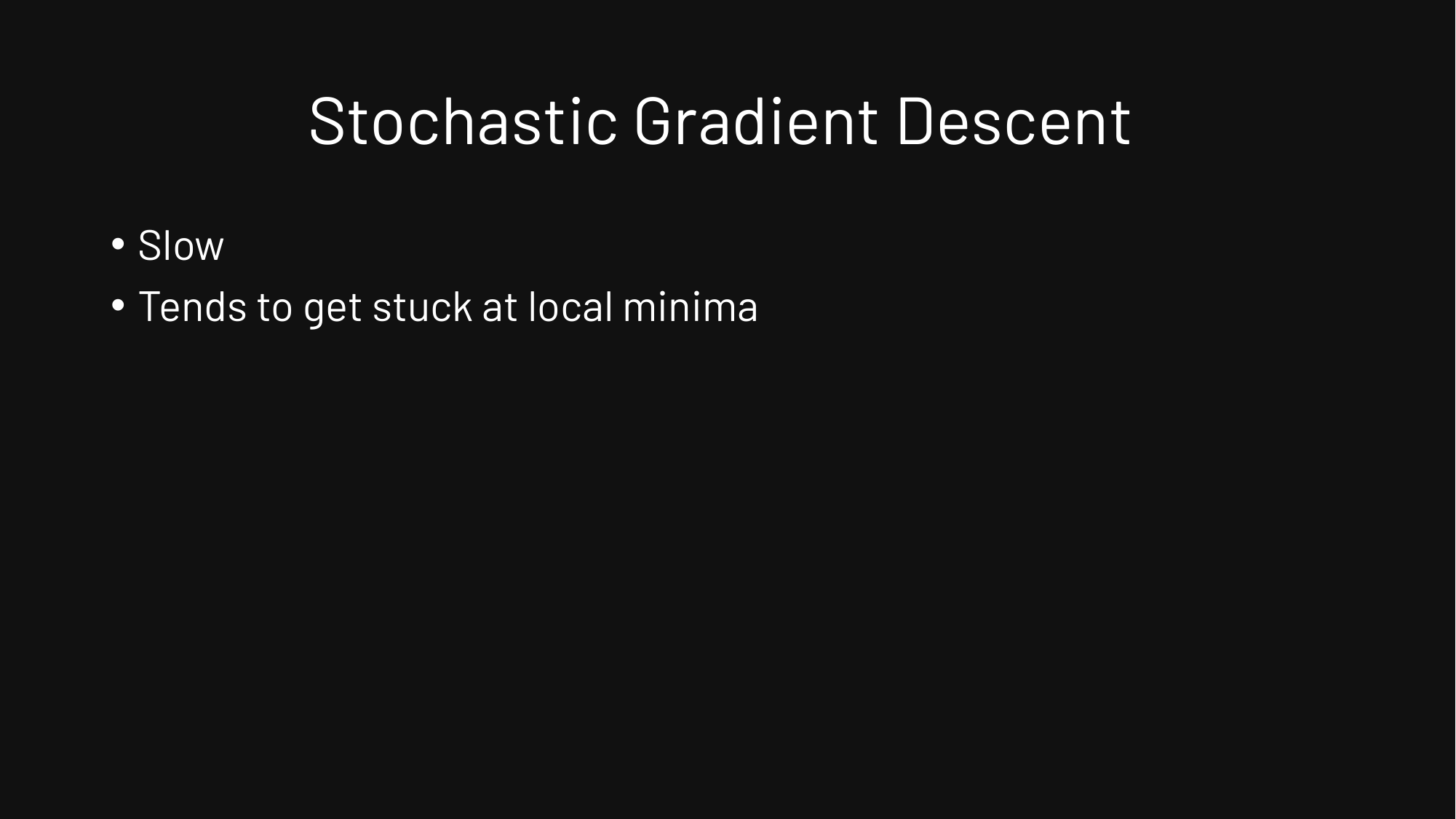

# Stochastic Gradient Descent
Slow
Tends to get stuck at local minima